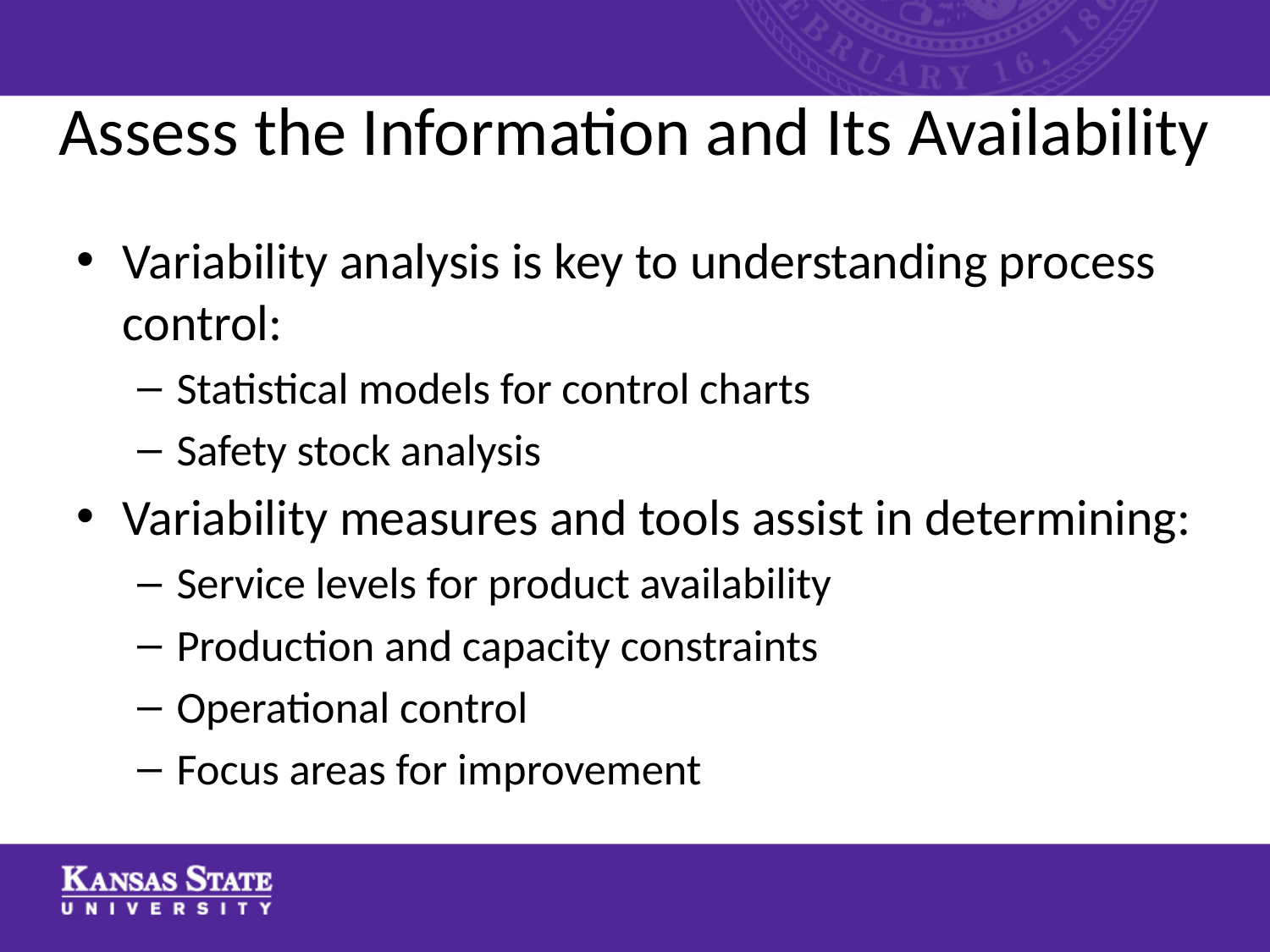

# Assess the Information and Its Availability
Variability analysis is key to understanding process control:
Statistical models for control charts
Safety stock analysis
Variability measures and tools assist in determining:
Service levels for product availability
Production and capacity constraints
Operational control
Focus areas for improvement